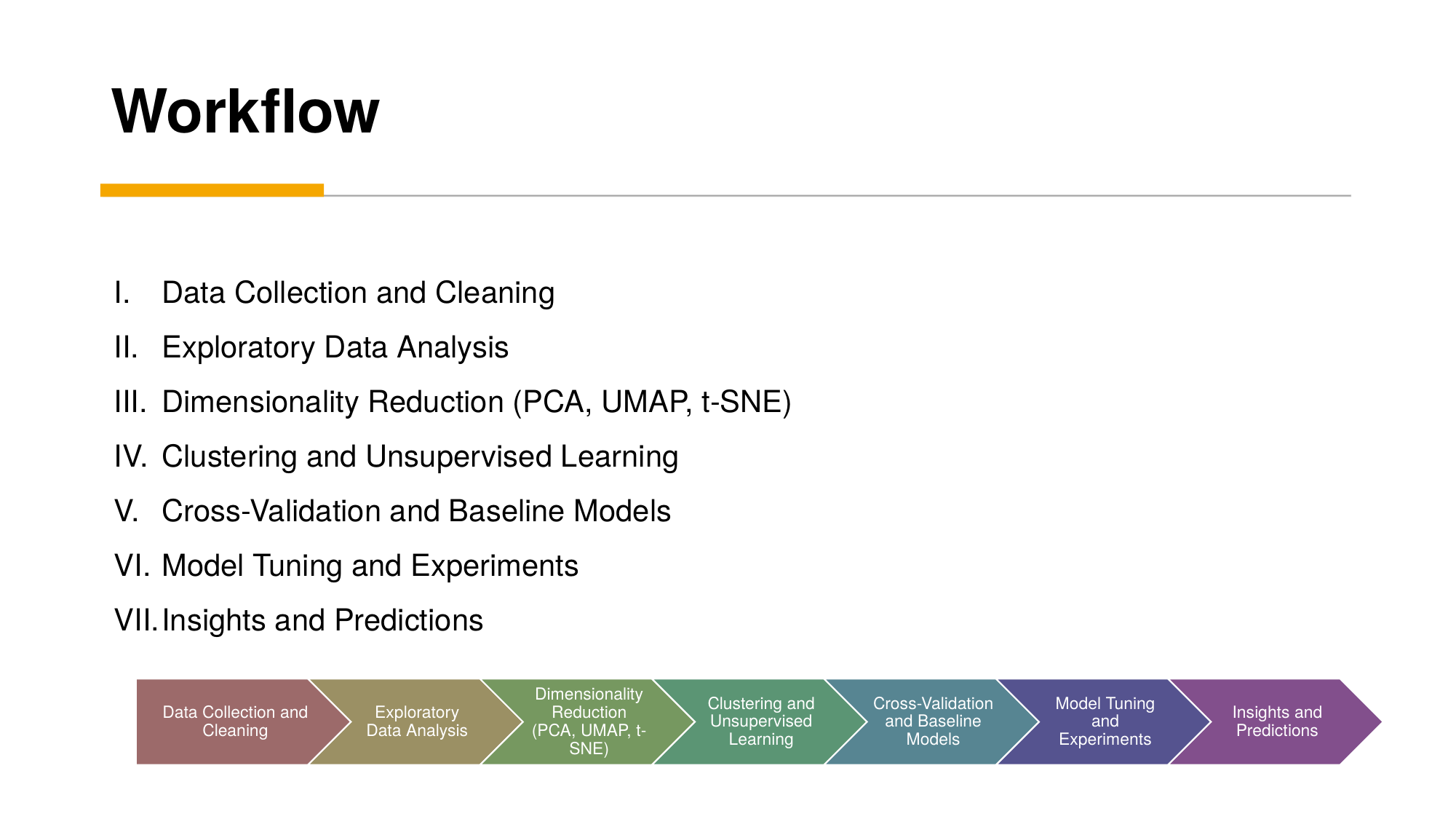

# Workflow

Data Collection and Cleaning
Exploratory Data Analysis
Dimensionality Reduction (PCA, UMAP, t-SNE)
Clustering and Unsupervised Learning
Cross-Validation and Baseline Models
Model Tuning and Experiments
Insights and Predictions
Data Collection and Cleaning
Exploratory Data Analysis
Dimensionality Reduction (PCA, UMAP, t-SNE)
Clustering and Unsupervised Learning
Cross-Validation and Baseline Models
Model Tuning and Experiments
Insights and Predictions